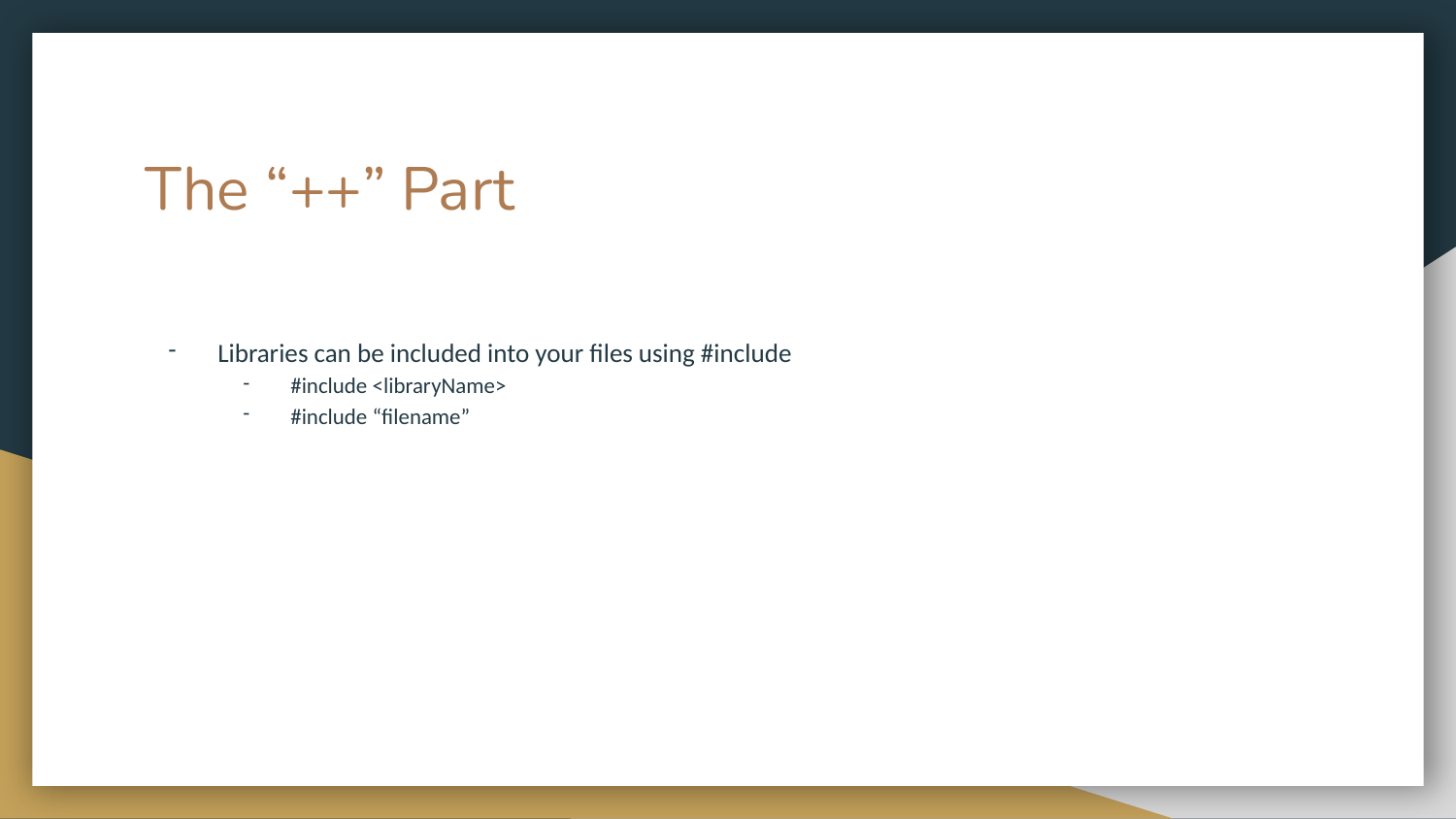

# The “++” Part
Libraries can be included into your files using #include
#include <libraryName>
#include “filename”